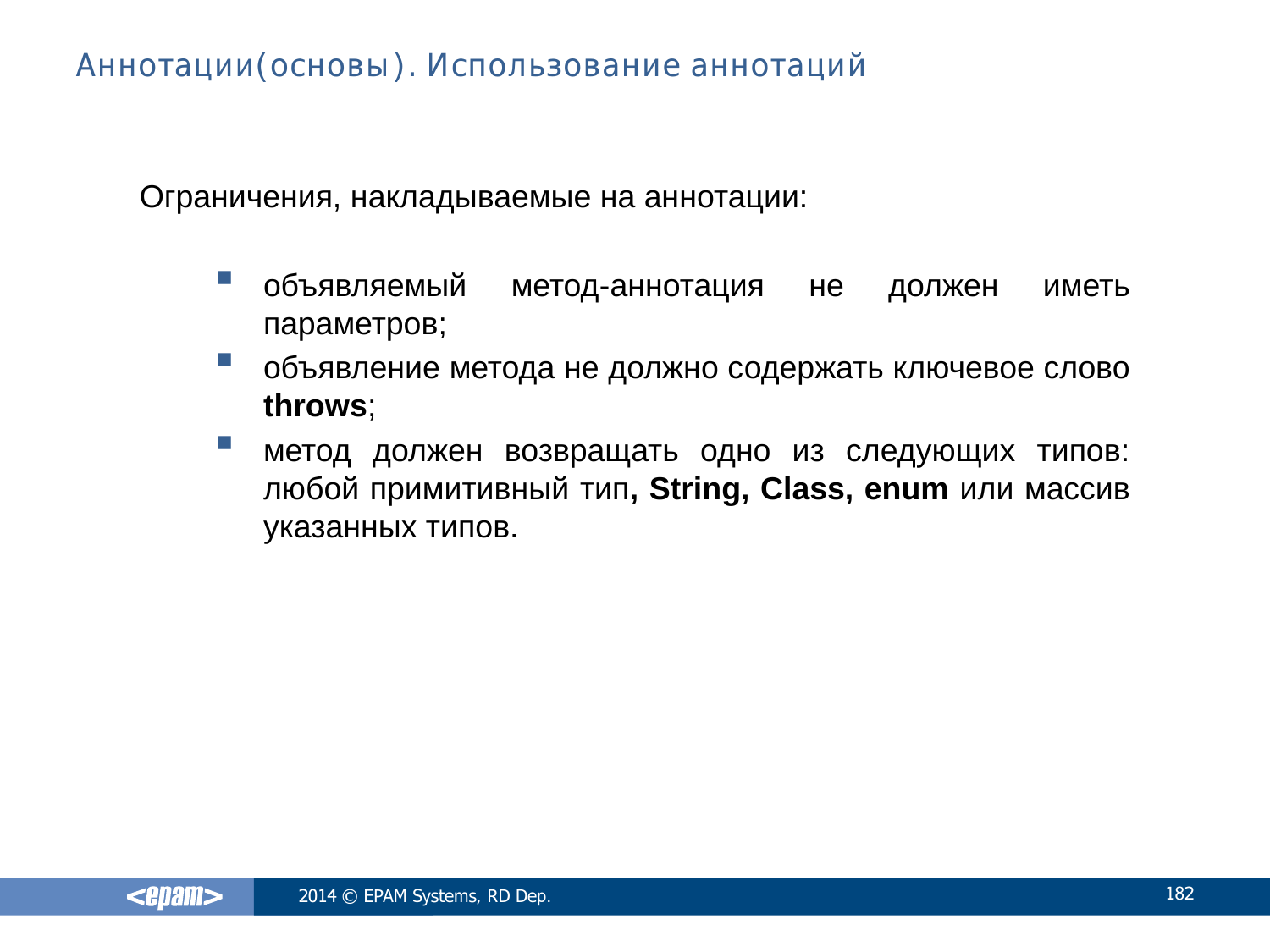

# Аннотации(основы). Использование аннотаций
Ограничения, накладываемые на аннотации:

объявляемый метод-аннотация не должен иметь параметров;
объявление метода не должно содержать ключевое слово throws;
метод должен возвращать одно из следующих типов: любой примитивный тип, String, Class, enum или массив указанных типов.

182
2014 © EPAM Systems, RD Dep.